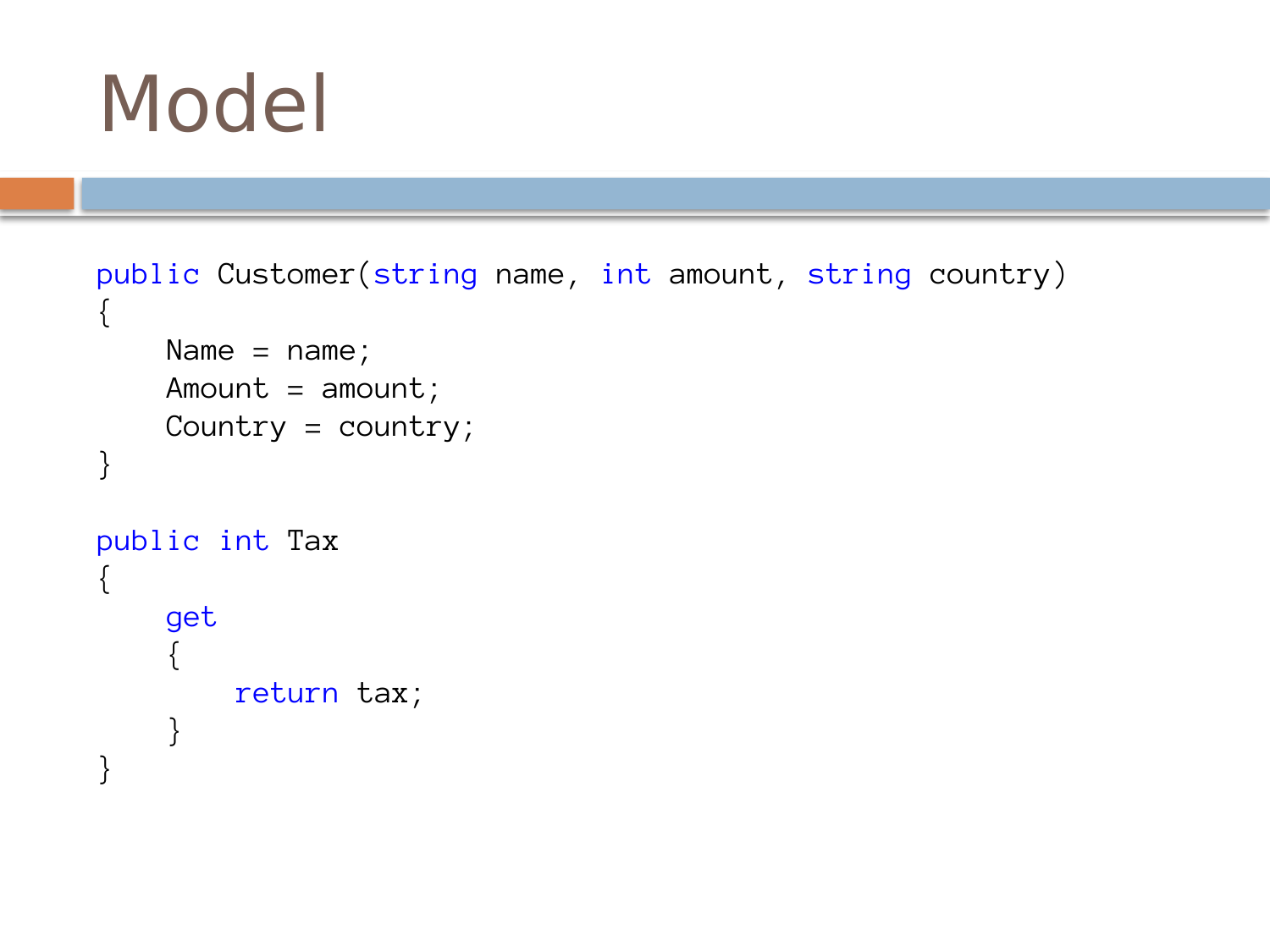

# Model
public Customer(string name, int amount, string country)
{
    Name = name;
    Amount = amount;
    Country = country;
}

public int Tax
{
    get
    {
        return tax;
    }
}